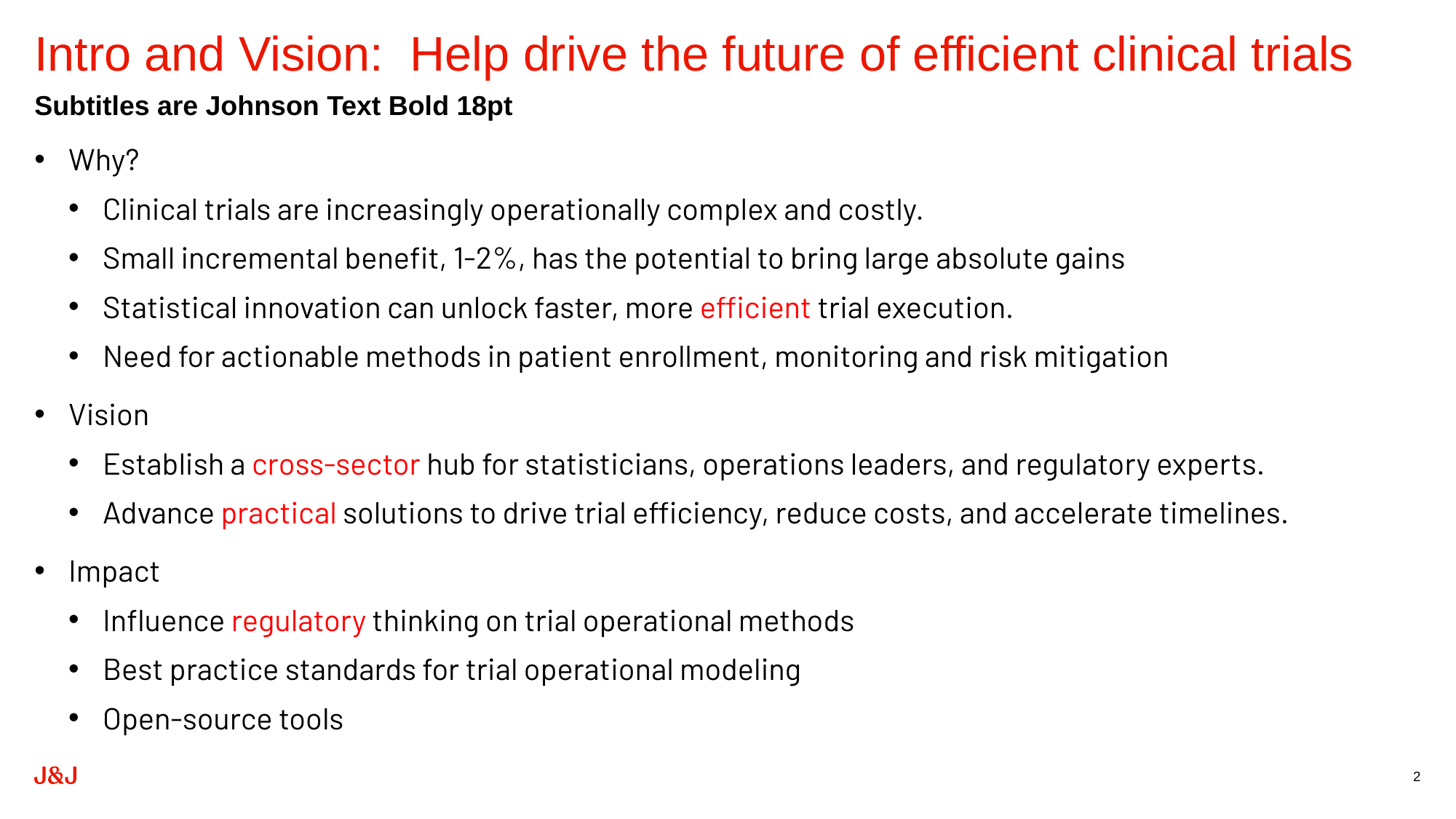

# Intro and Vision:  Help drive the future of efficient clinical trials

Subtitles are Johnson Text Bold 18pt
Why?
Clinical trials are increasingly operationally complex and costly.
Small incremental benefit, 1-2%, has the potential to bring large absolute gains
Statistical innovation can unlock faster, more efficient trial execution.
Need for actionable methods in patient enrollment, monitoring and risk mitigation
Vision
Establish a cross-sector hub for statisticians, operations leaders, and regulatory experts.
Advance practical solutions to drive trial efficiency, reduce costs, and accelerate timelines.
Impact
Influence regulatory thinking on trial operational methods
Best practice standards for trial operational modeling
Open-source tools
2